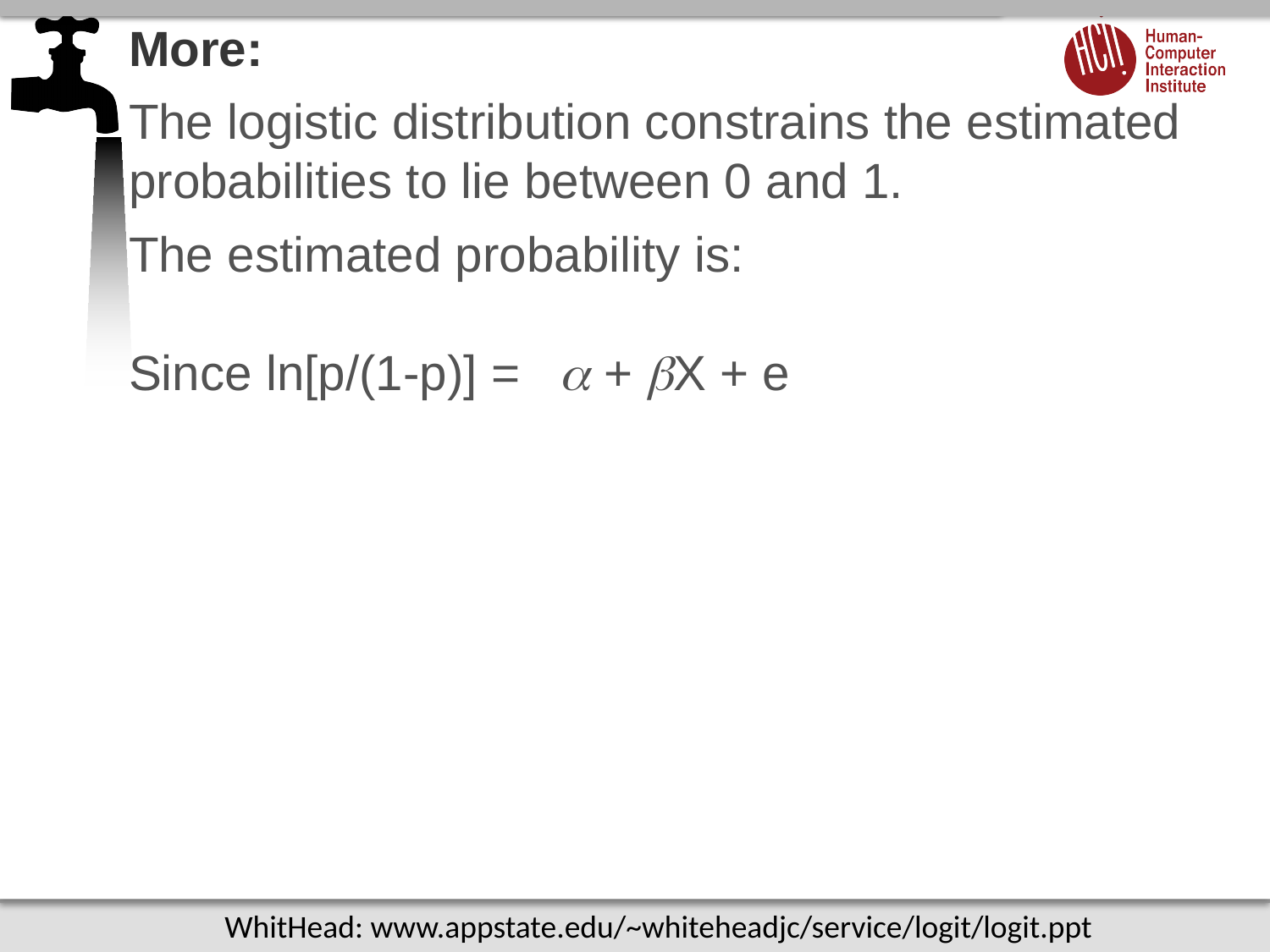

More:
The logistic distribution constrains the estimated probabilities to lie between 0 and 1.
The estimated probability is:
Since ln[p/(1-p)] =  α + βX + e
WhitHead: www.appstate.edu/~whiteheadjc/service/logit/logit.ppt